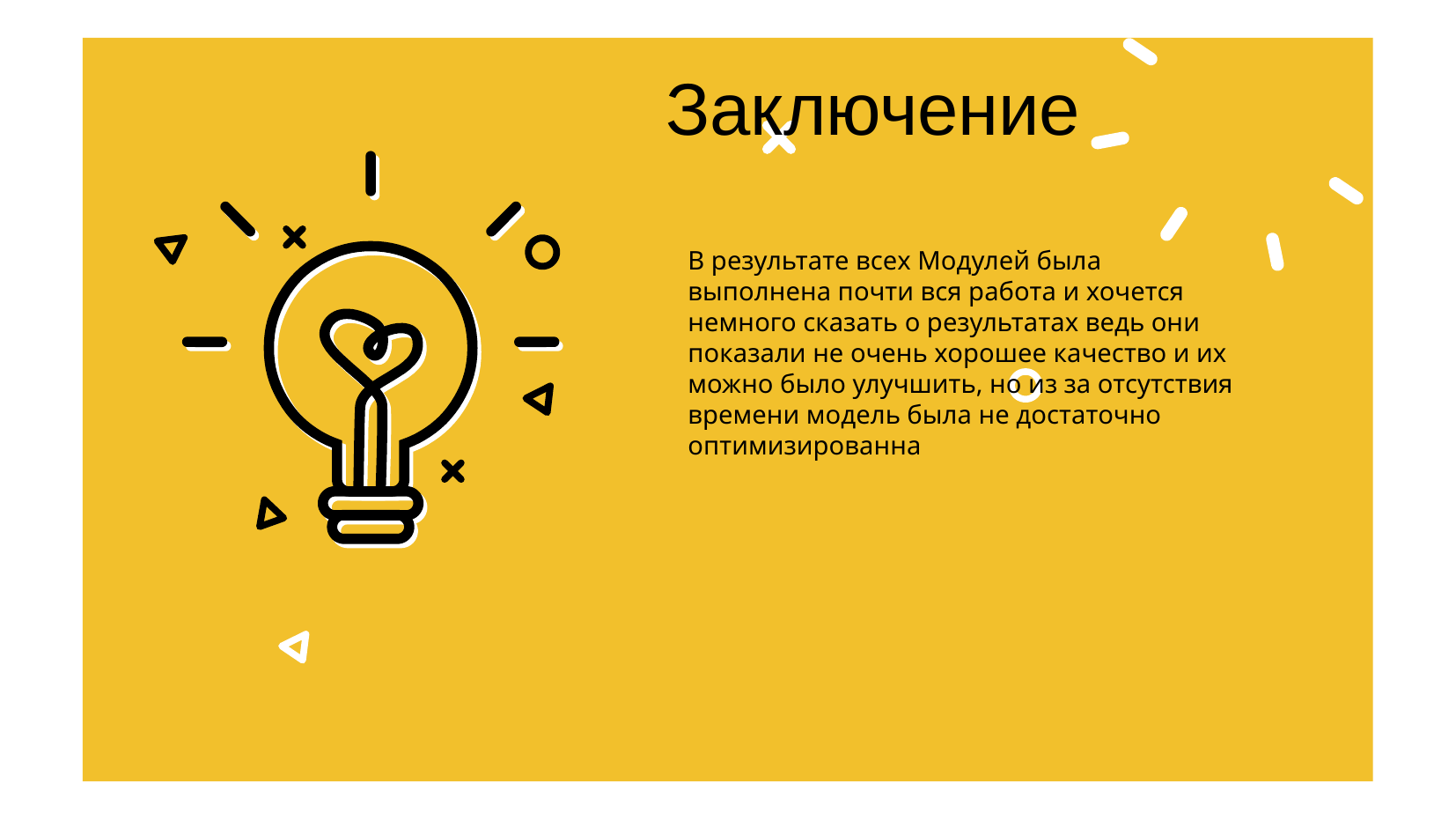

# Заключение
В результате всех Модулей была выполнена почти вся работа и хочется немного сказать о результатах ведь они показали не очень хорошее качество и их можно было улучшить, но из за отсутствия времени модель была не достаточно оптимизированна
1